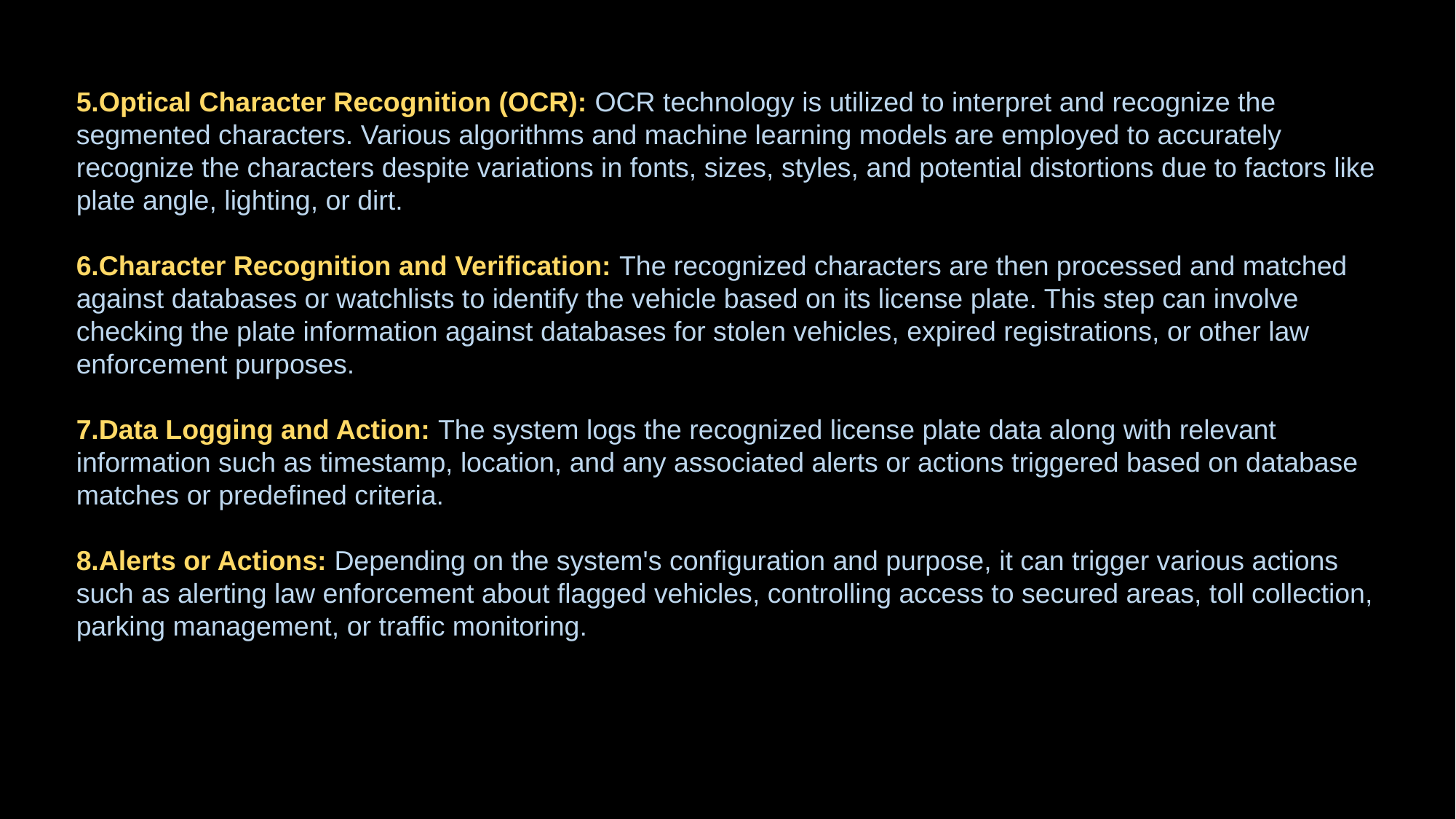

5.Optical Character Recognition (OCR): OCR technology is utilized to interpret and recognize the segmented characters. Various algorithms and machine learning models are employed to accurately recognize the characters despite variations in fonts, sizes, styles, and potential distortions due to factors like plate angle, lighting, or dirt.

6.Character Recognition and Verification: The recognized characters are then processed and matched against databases or watchlists to identify the vehicle based on its license plate. This step can involve checking the plate information against databases for stolen vehicles, expired registrations, or other law enforcement purposes.

7.Data Logging and Action: The system logs the recognized license plate data along with relevant information such as timestamp, location, and any associated alerts or actions triggered based on database matches or predefined criteria.

8.Alerts or Actions: Depending on the system's configuration and purpose, it can trigger various actions such as alerting law enforcement about flagged vehicles, controlling access to secured areas, toll collection, parking management, or traffic monitoring.